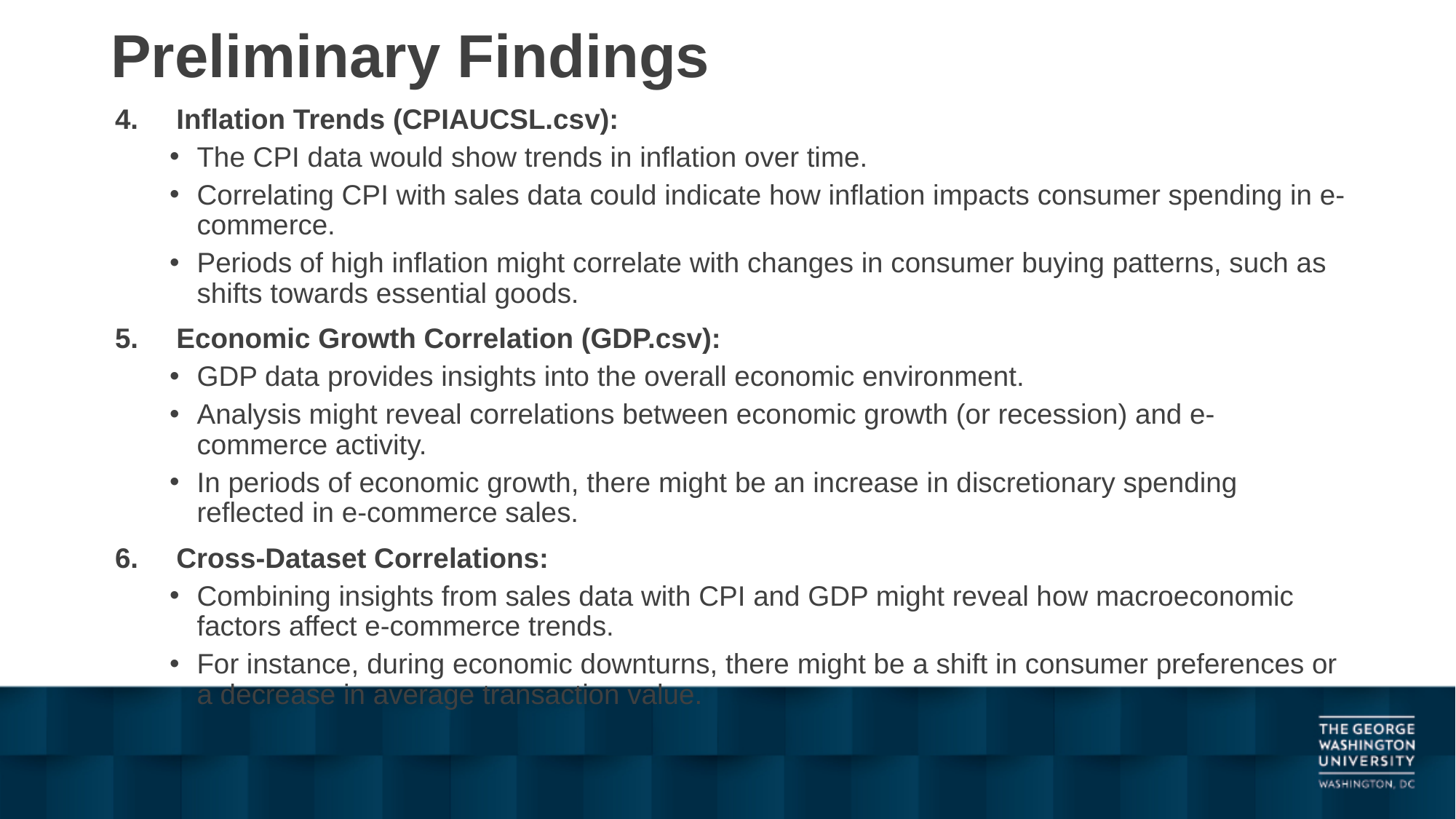

# Preliminary Findings
Inflation Trends (CPIAUCSL.csv):
The CPI data would show trends in inflation over time.
Correlating CPI with sales data could indicate how inflation impacts consumer spending in e-commerce.
Periods of high inflation might correlate with changes in consumer buying patterns, such as shifts towards essential goods.
Economic Growth Correlation (GDP.csv):
GDP data provides insights into the overall economic environment.
Analysis might reveal correlations between economic growth (or recession) and e-commerce activity.
In periods of economic growth, there might be an increase in discretionary spending reflected in e-commerce sales.
Cross-Dataset Correlations:
Combining insights from sales data with CPI and GDP might reveal how macroeconomic factors affect e-commerce trends.
For instance, during economic downturns, there might be a shift in consumer preferences or a decrease in average transaction value.